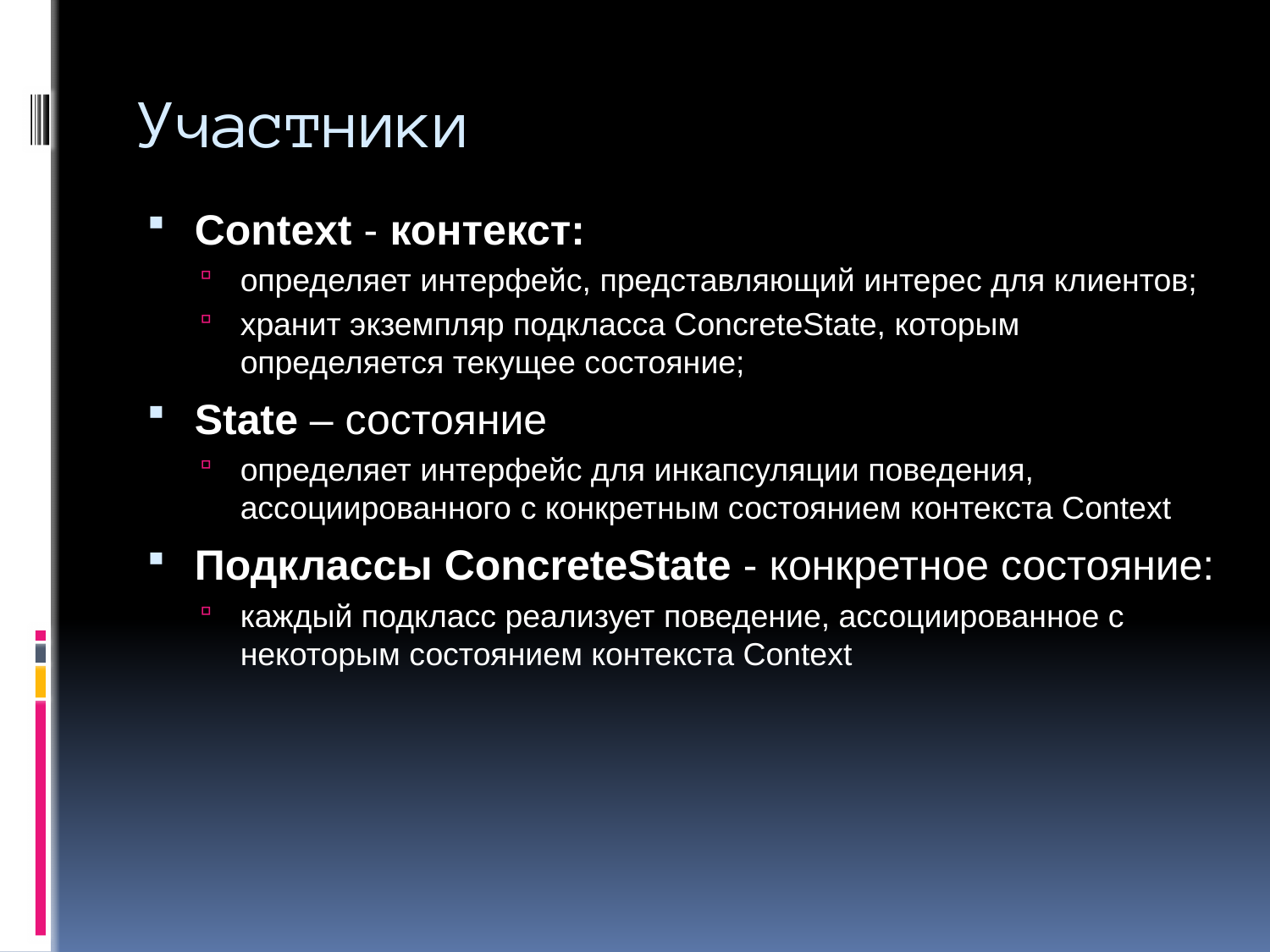

# Участники
Context - контекст:
определяет интерфейс, представляющий интерес для клиентов;
хранит экземпляр подкласса ConcreteState, которым определяется текущее состояние;
State – состояние
определяет интерфейс для инкапсуляции поведения, ассоциированного с конкретным состоянием контекста Context
Подклассы ConcreteState - конкретное состояние:
каждый подкласс реализует поведение, ассоциированное с некоторым состоянием контекста Context